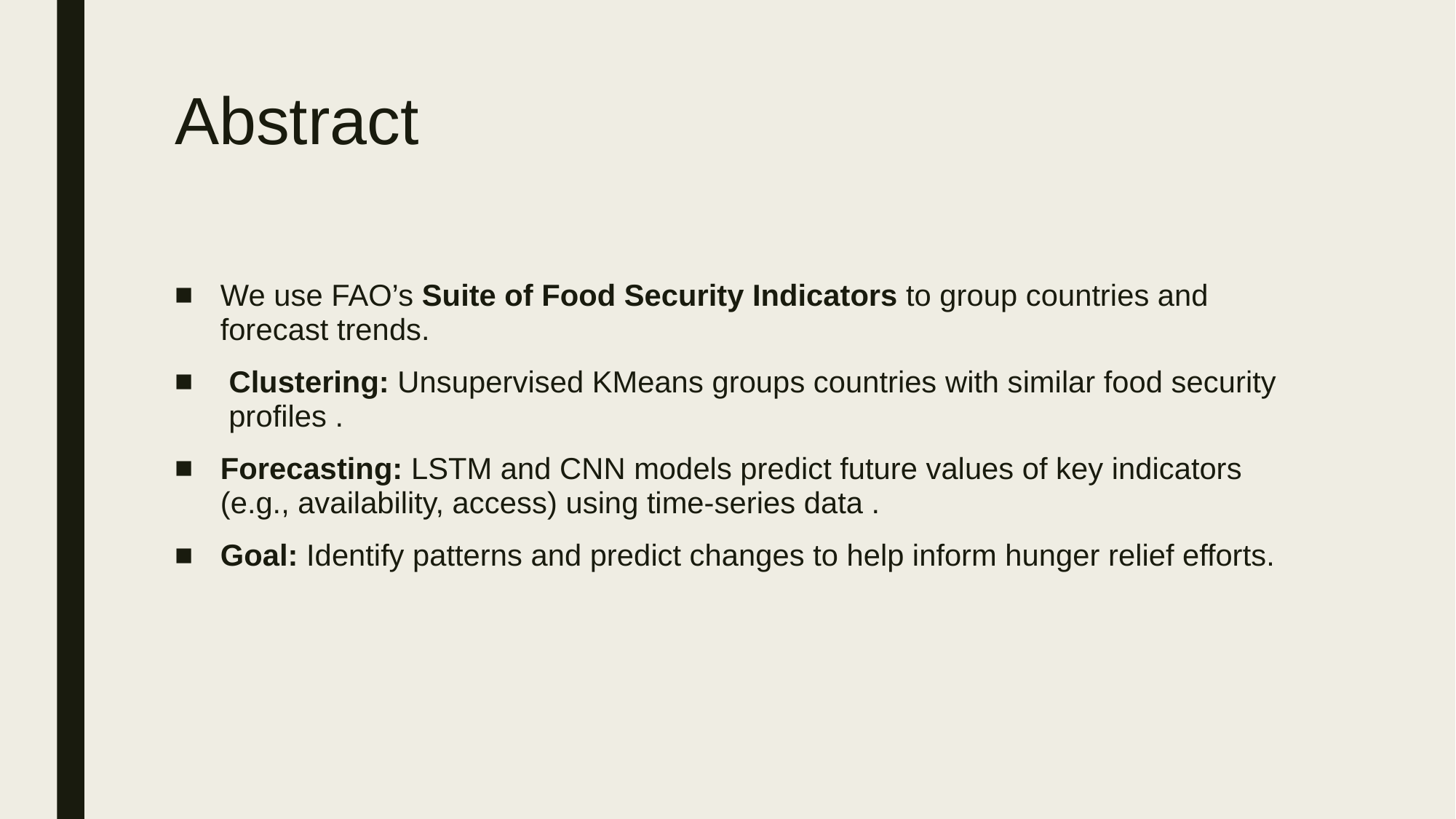

# Abstract
We use FAO’s Suite of Food Security Indicators to group countries and forecast trends.
 Clustering: Unsupervised KMeans groups countries with similar food security    profiles .
Forecasting: LSTM and CNN models predict future values of key indicators (e.g., availability, access) using time-series data .
Goal: Identify patterns and predict changes to help inform hunger relief efforts.